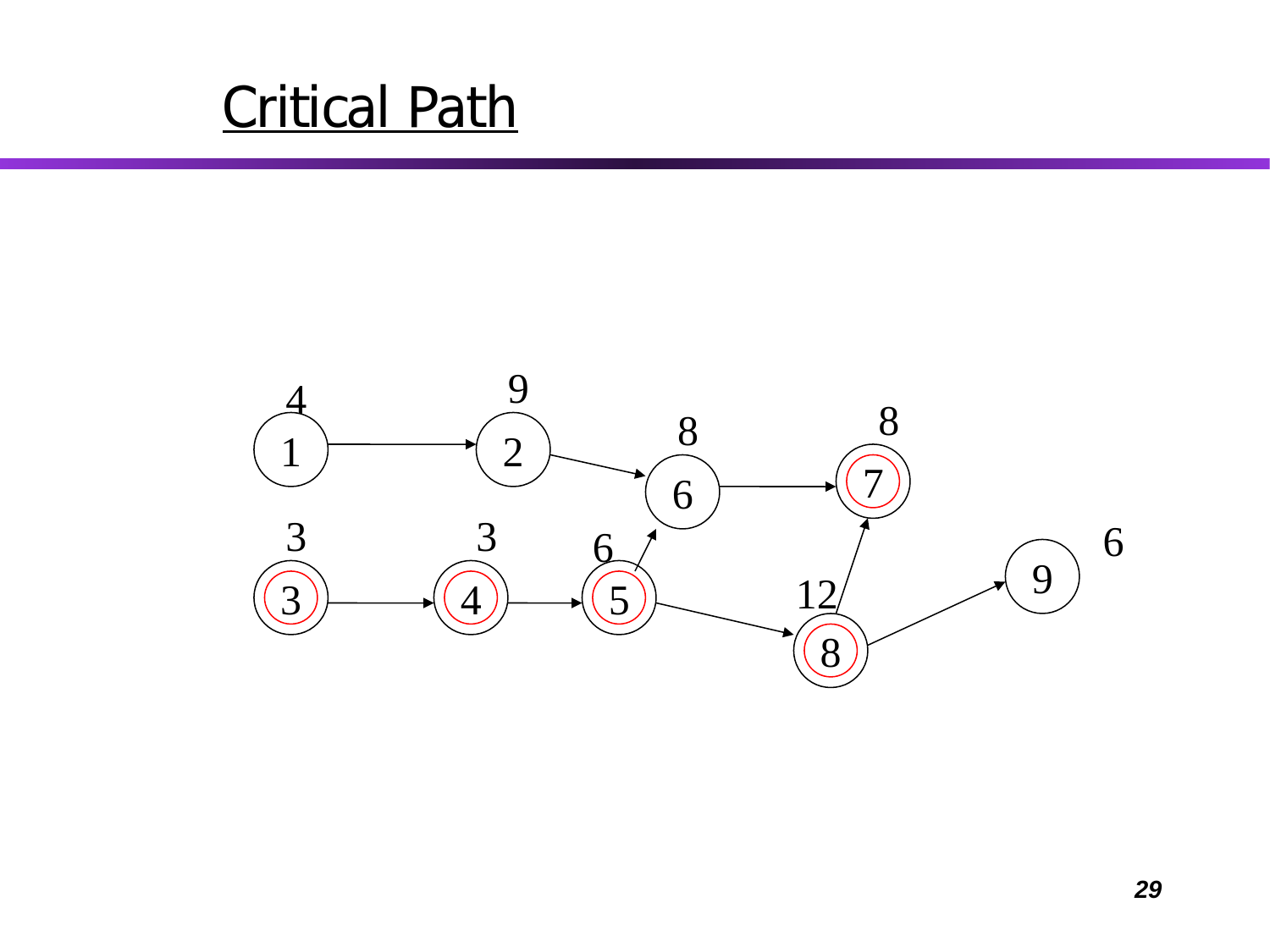

Critical Path
9
4
8
8
1
2

7

6

3
3
6
6

9
3
4
5
12

8

29